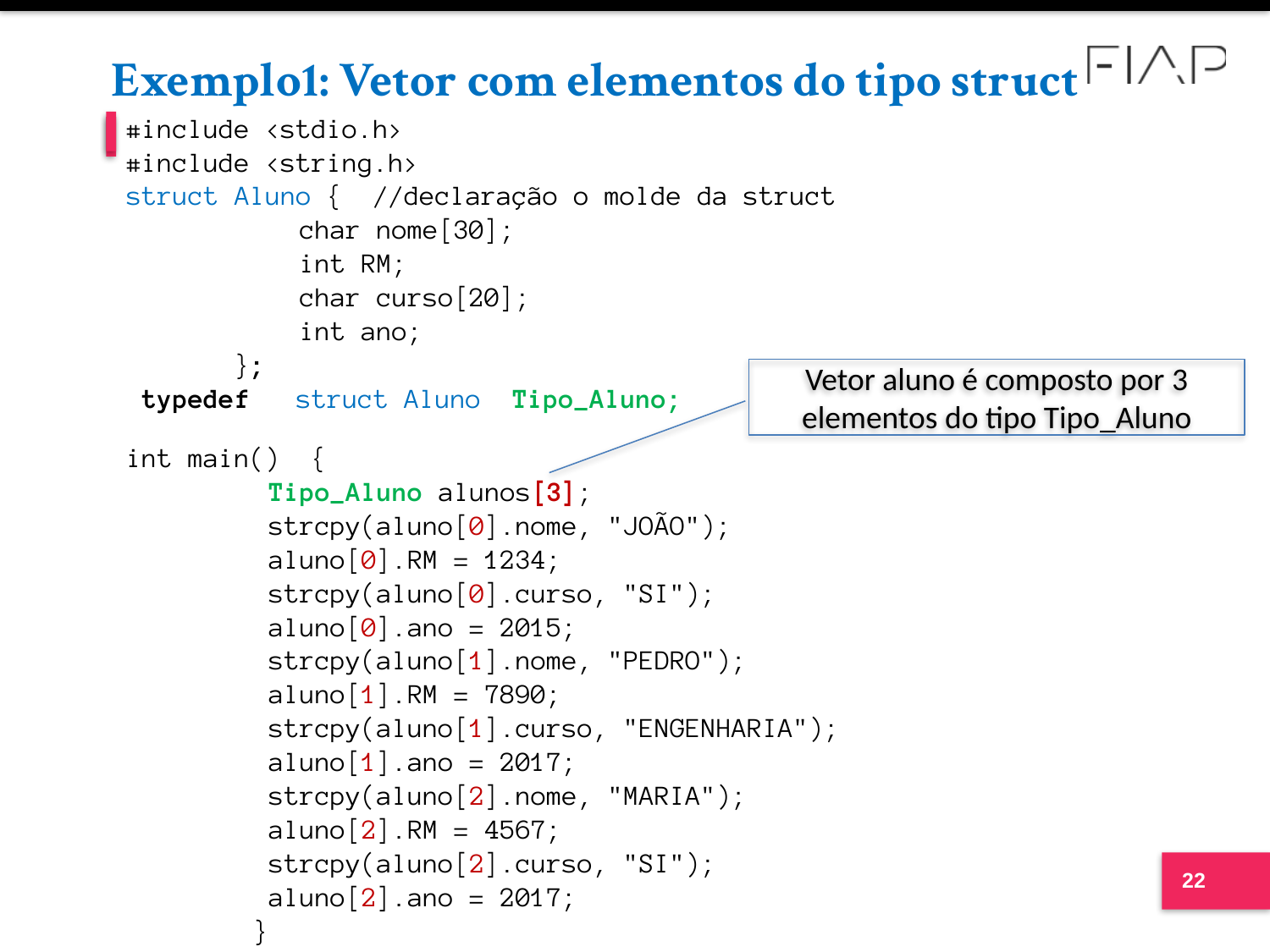

# Exemplo1: Vetor com elementos do tipo struct
#include <stdio.h>
#include <string.h>
struct Aluno {  //declaração o molde da struct
	   char nome[30];
	   int RM;
	   char curso[20];
	   int ano;
       };
 typedef   struct Aluno  Tipo_Aluno;

int main()  {
	 Tipo_Aluno alunos[3];
	 strcpy(aluno[0].nome, "JOÃO");
	 aluno[0].RM = 1234;
	 strcpy(aluno[0].curso, "SI");
	 aluno[0].ano = 2015;
	 strcpy(aluno[1].nome, "PEDRO");
	 aluno[1].RM = 7890;
	 strcpy(aluno[1].curso, "ENGENHARIA");
	 aluno[1].ano = 2017;
	 strcpy(aluno[2].nome, "MARIA");
	 aluno[2].RM = 4567;
	 strcpy(aluno[2].curso, "SI");
	 aluno[2].ano = 2017;
	}
Vetor aluno é composto por 3 elementos do tipo Tipo_Aluno